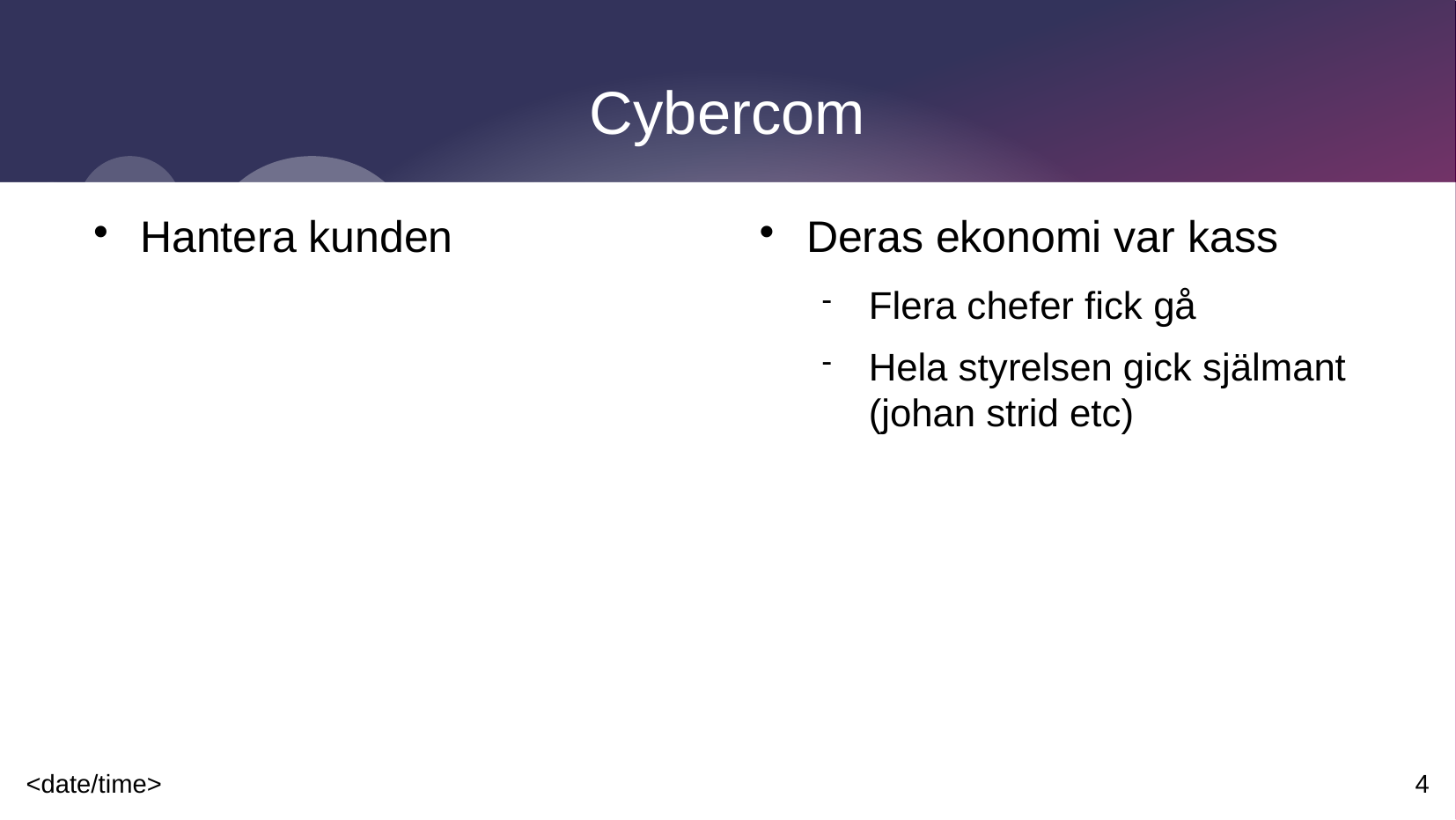

# Cybercom
Hantera kunden
Deras ekonomi var kass
Flera chefer fick gå
Hela styrelsen gick själmant (johan strid etc)